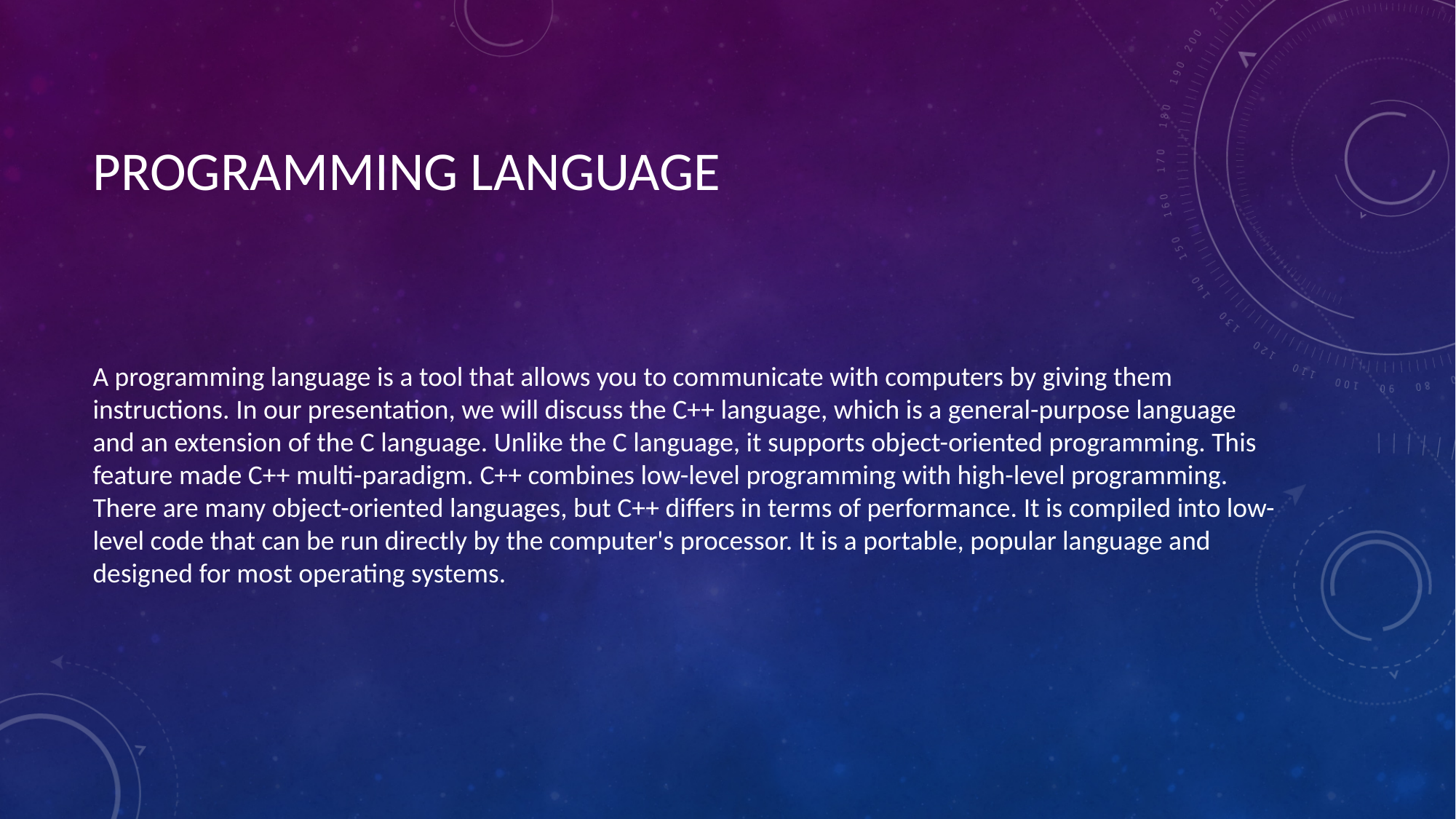

# programming language
A programming language is a tool that allows you to communicate with computers by giving them instructions. In our presentation, we will discuss the C++ language, which is a general-purpose language and an extension of the C language. Unlike the C language, it supports object-oriented programming. This feature made C++ multi-paradigm. C++ combines low-level programming with high-level programming. There are many object-oriented languages, but C++ differs in terms of performance. It is compiled into low-level code that can be run directly by the computer's processor. It is a portable, popular language and designed for most operating systems.